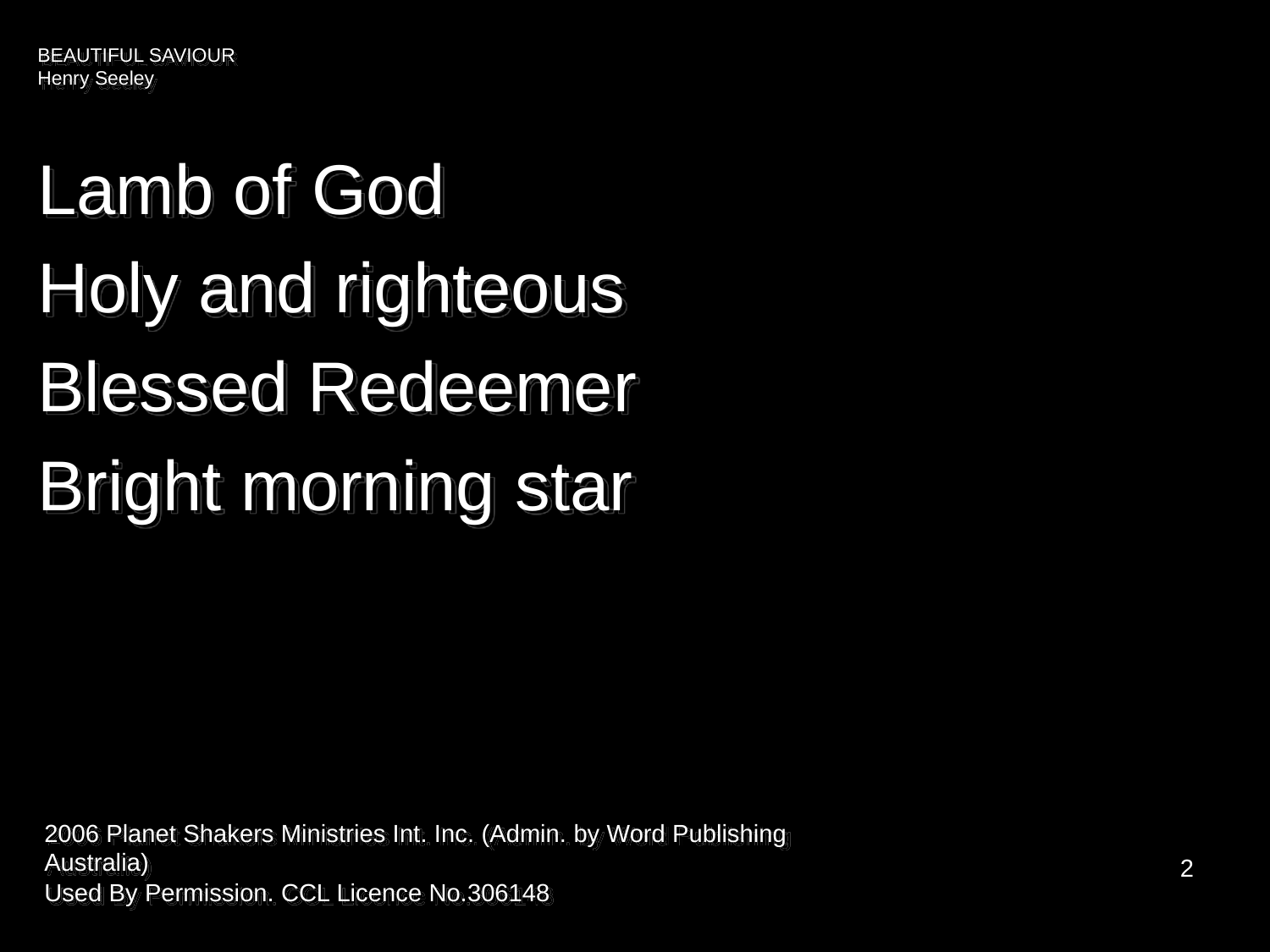

BEAUTIFUL SAVIOUR
Henry Seeley
Lamb of God
Holy and righteous
Blessed Redeemer
Bright morning star
2006 Planet Shakers Ministries Int. Inc. (Admin. by Word Publishing Australia)
Used By Permission. CCL Licence No.306148
2